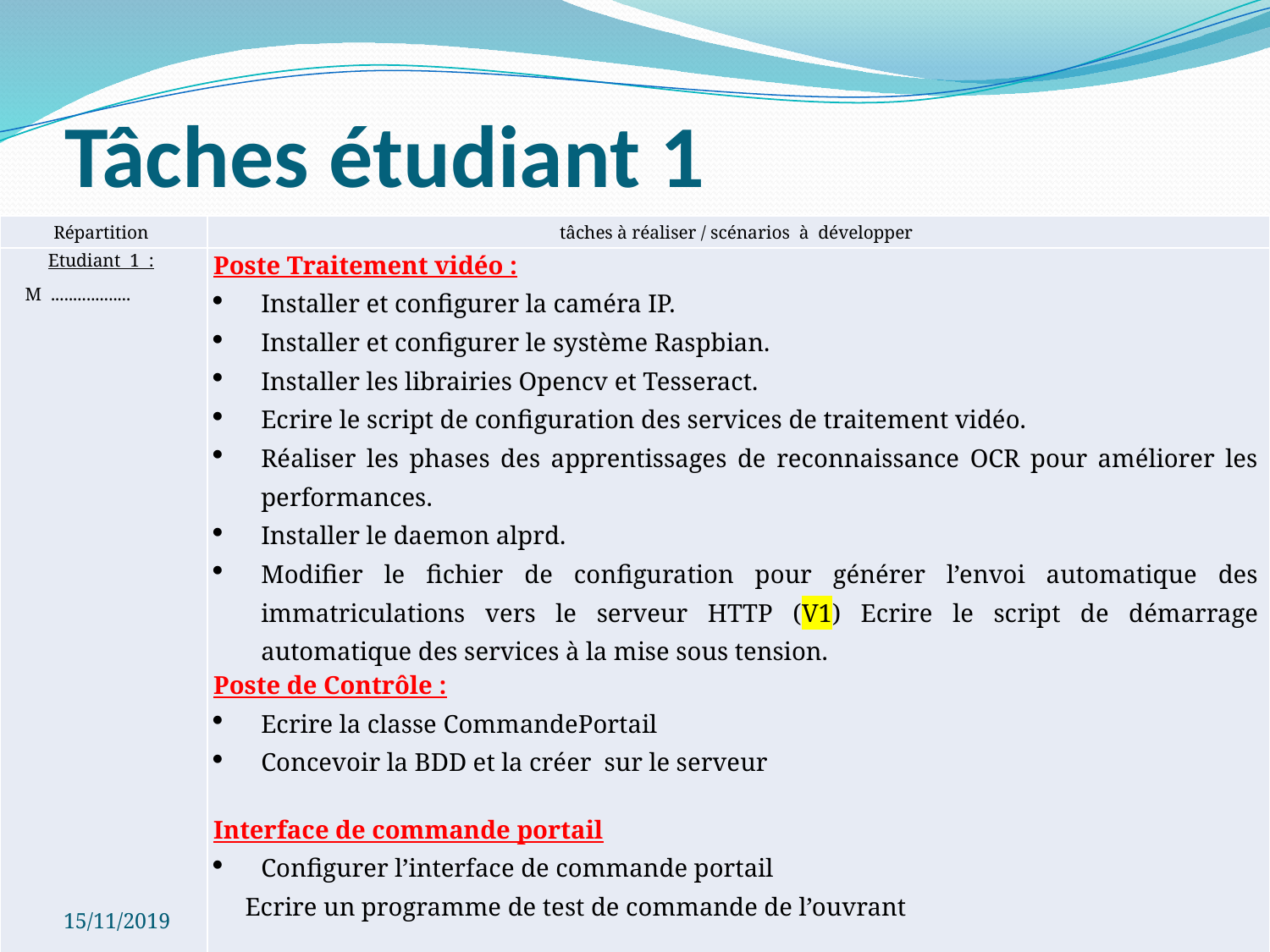

# Tâches étudiant 1
| Répartition | tâches à réaliser / scénarios à développer |
| --- | --- |
| Etudiant 1 : M .................. | Poste Traitement vidéo : Installer et configurer la caméra IP. Installer et configurer le système Raspbian. Installer les librairies Opencv et Tesseract. Ecrire le script de configuration des services de traitement vidéo. Réaliser les phases des apprentissages de reconnaissance OCR pour améliorer les performances. Installer le daemon alprd. Modifier le fichier de configuration pour générer l’envoi automatique des immatriculations vers le serveur HTTP (V1) Ecrire le script de démarrage automatique des services à la mise sous tension. Poste de Contrôle : Ecrire la classe CommandePortail Concevoir la BDD et la créer sur le serveur   Interface de commande portail Configurer l’interface de commande portail Ecrire un programme de test de commande de l’ouvrant |
15/11/2019
Gilles Monteil
15